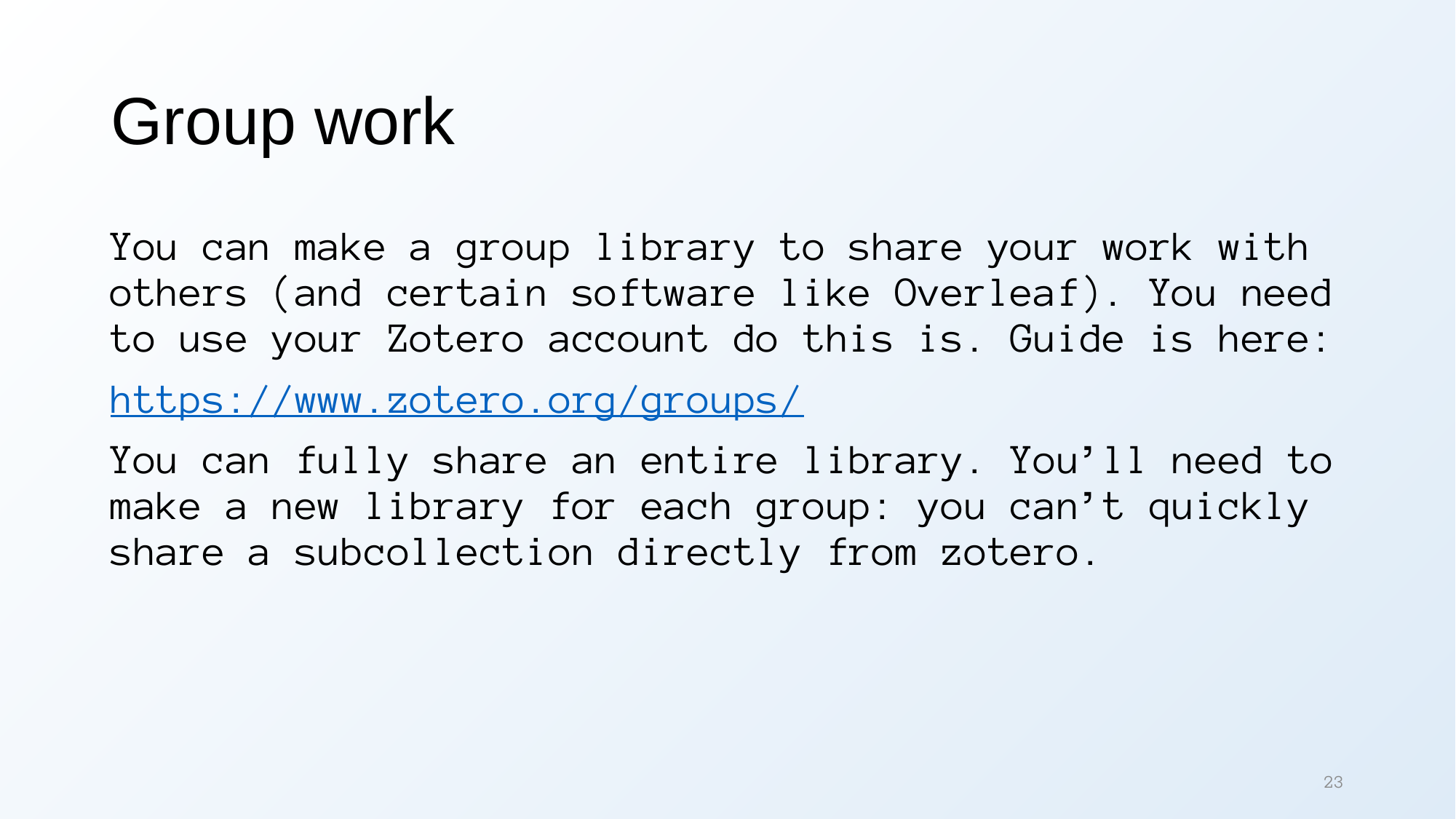

# Group work
You can make a group library to share your work with others (and certain software like Overleaf). You need to use your Zotero account do this is. Guide is here:
https://www.zotero.org/groups/
You can fully share an entire library. You’ll need to make a new library for each group: you can’t quickly share a subcollection directly from zotero.

23